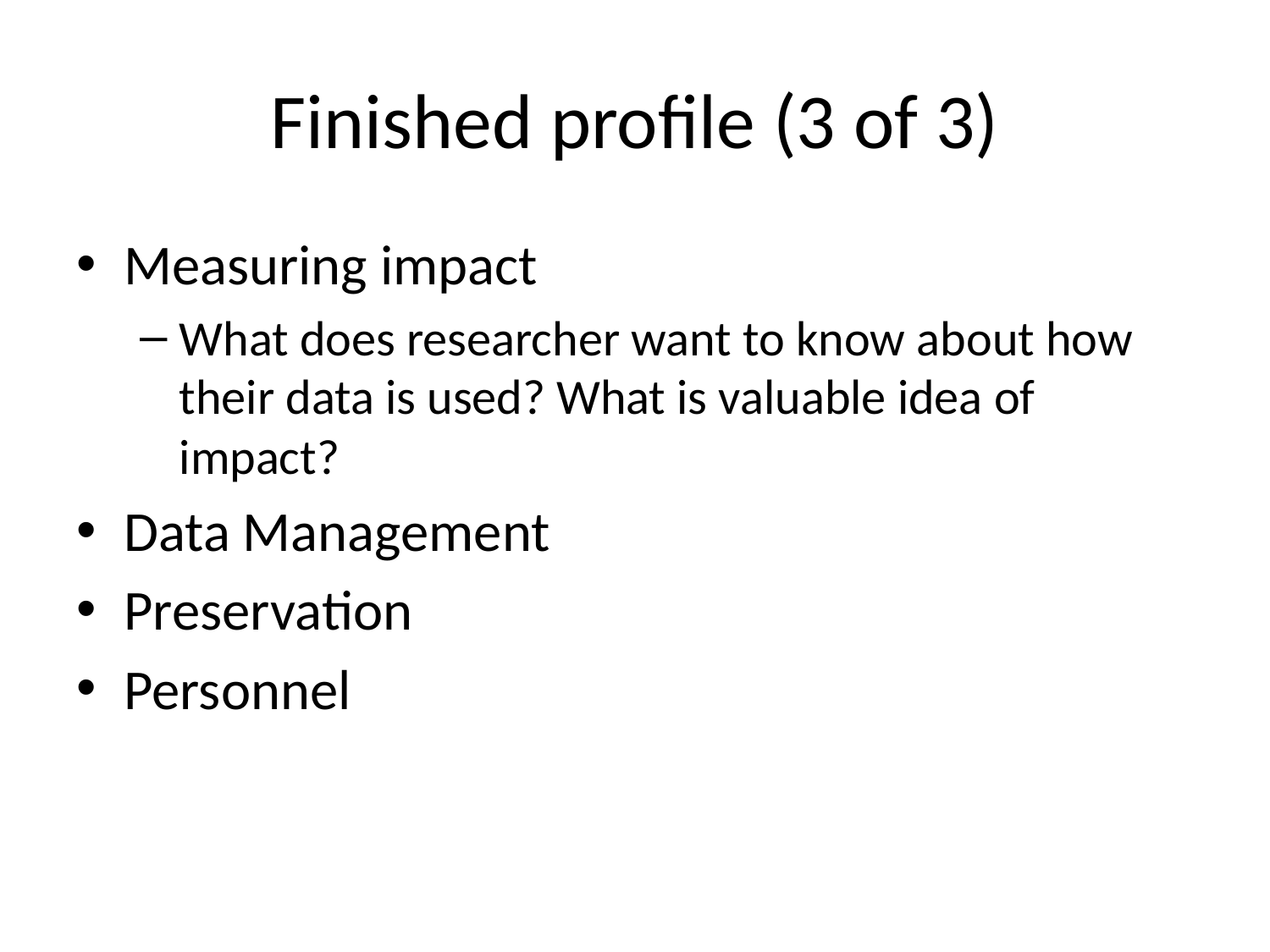

# Finished profile (3 of 3)
Measuring impact
What does researcher want to know about how their data is used? What is valuable idea of impact?
Data Management
Preservation
Personnel